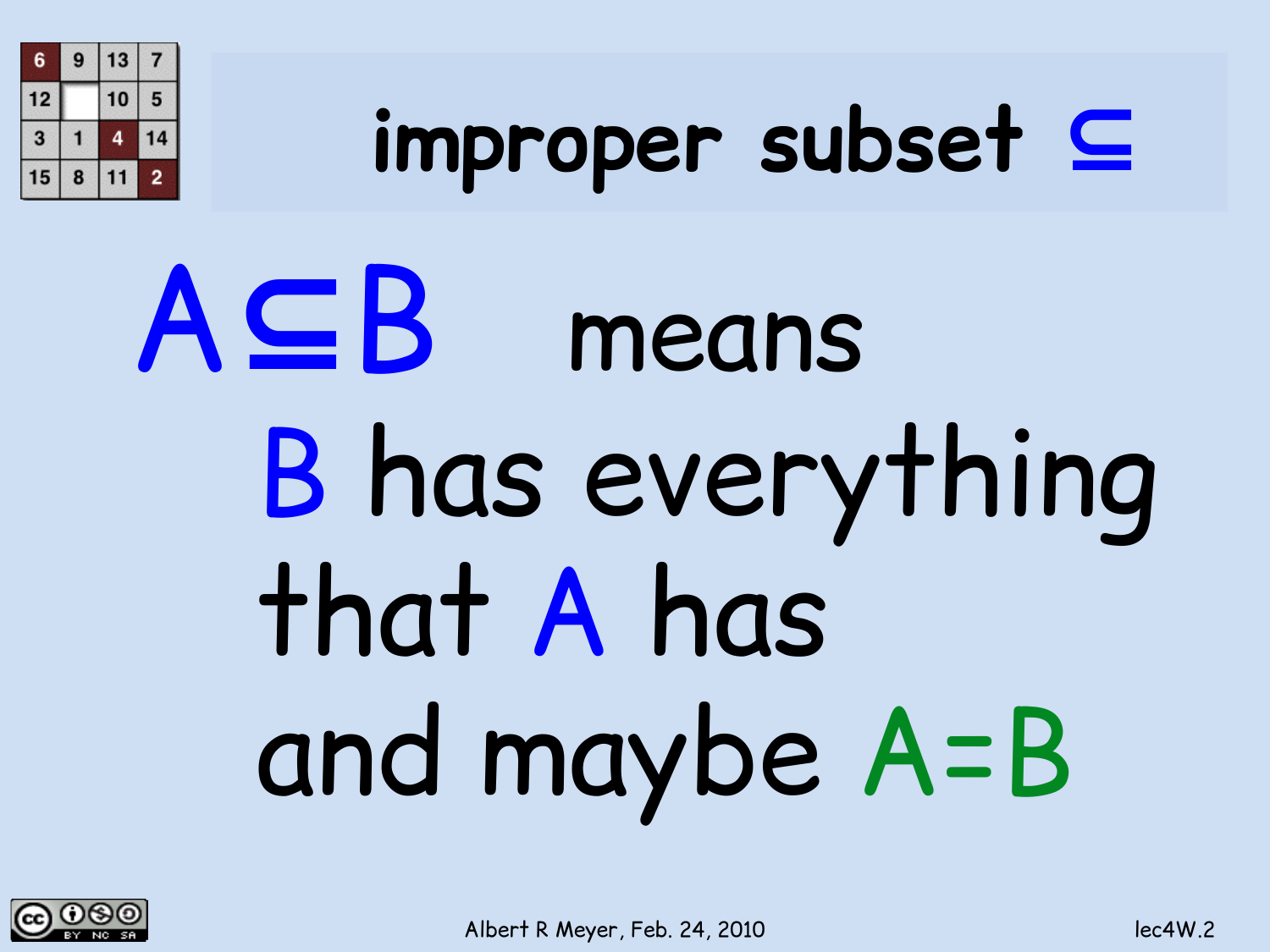

improper subset ⊆
the subset relation ⊆
A⊆B   means
B has everything
that A has
and maybe A=B